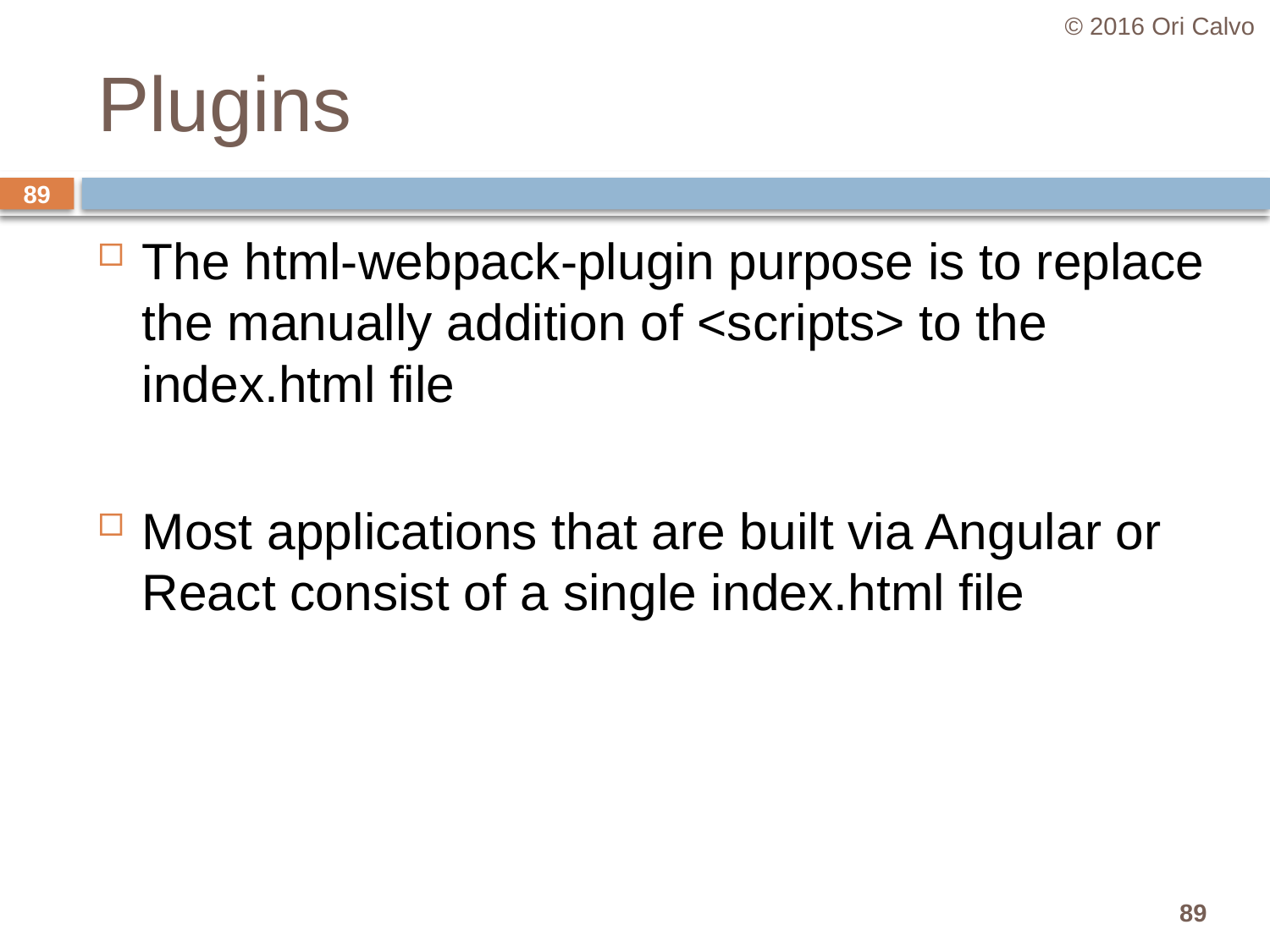

© 2016 Ori Calvo
# Plugins
89
The html-webpack-plugin purpose is to replace the manually addition of <scripts> to the index.html file

Most applications that are built via Angular or React consist of a single index.html file